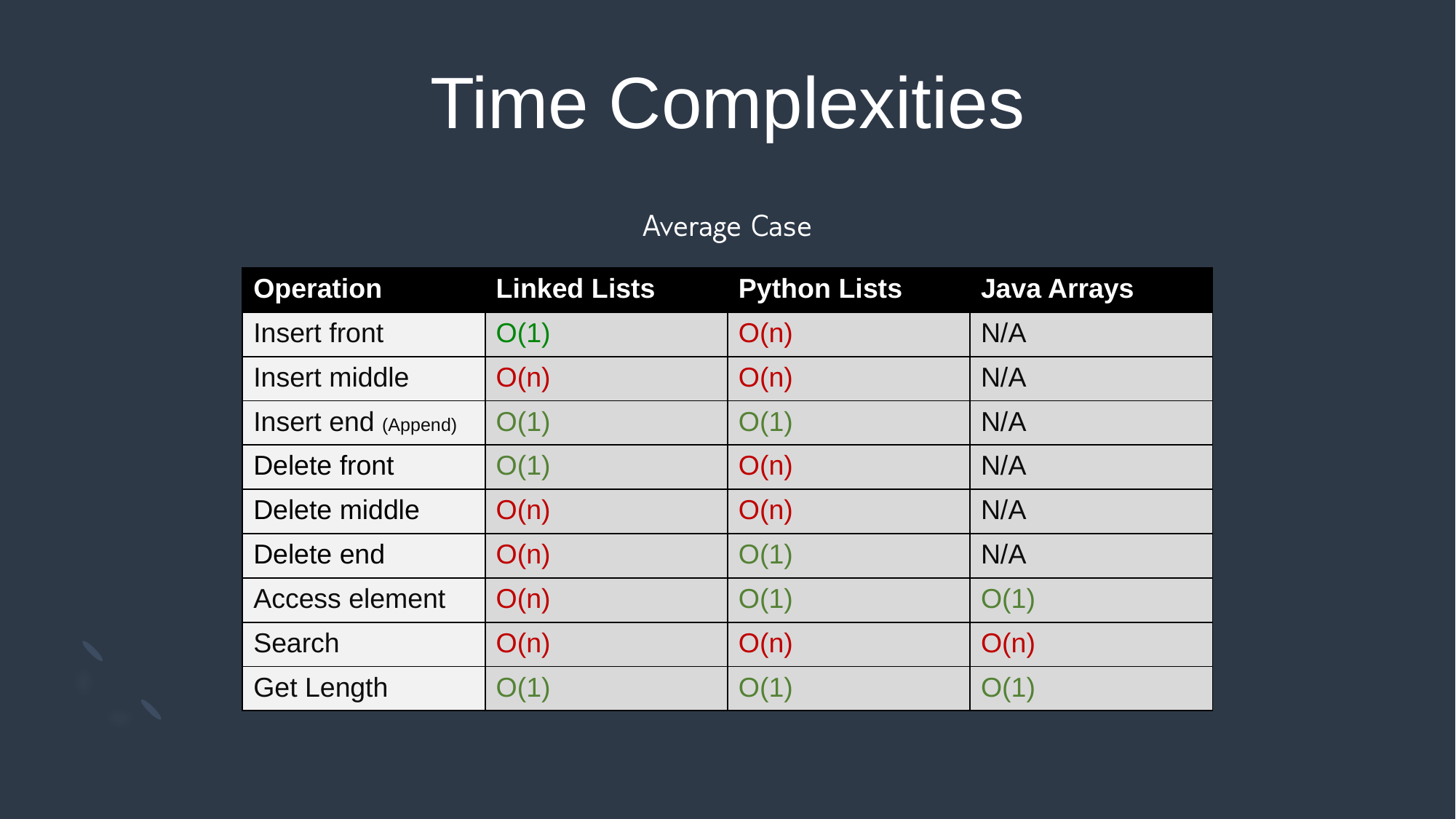

# Time Complexities
Average Case
| Operation | Linked Lists | Python Lists | Java Arrays |
| --- | --- | --- | --- |
| Insert front | O(1) | O(n) | N/A |
| Insert middle | O(n) | O(n) | N/A |
| Insert end (Append) | O(1) | O(1) | N/A |
| Delete front | O(1) | O(n) | N/A |
| Delete middle | O(n) | O(n) | N/A |
| Delete end | O(n) | O(1) | N/A |
| Access element | O(n) | O(1) | O(1) |
| Search | O(n) | O(n) | O(n) |
| Get Length | O(1) | O(1) | O(1) |